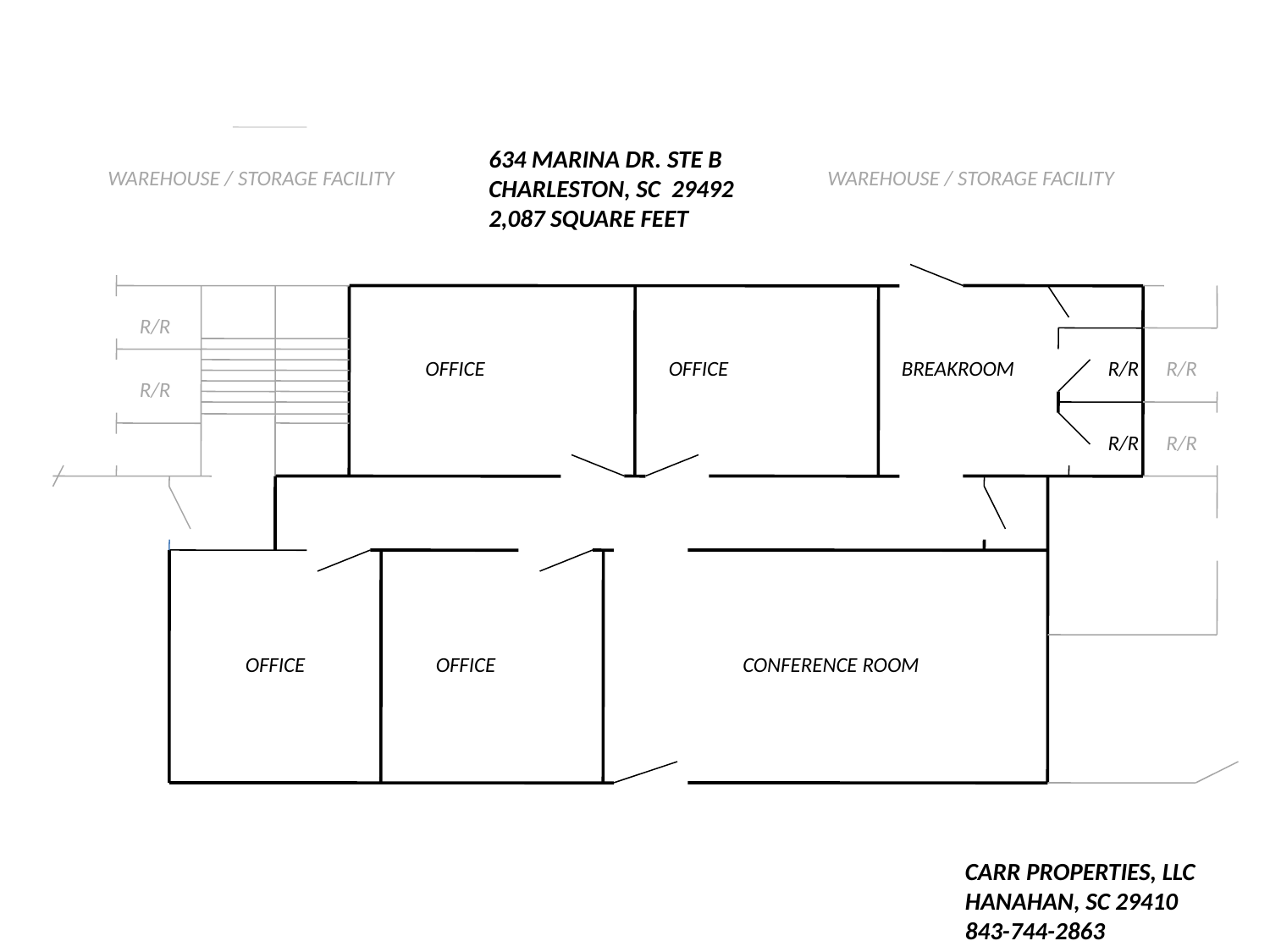

634 MARINA DR. STE B
CHARLESTON, SC  29492
2,087 SQUARE FEET
WAREHOUSE / STORAGE FACILITY
WAREHOUSE / STORAGE FACILITY
R/R
OFFICE
OFFICE
BREAKROOM
R/R
R/R
R/R
R/R
R/R
OFFICE
OFFICE
CONFERENCE ROOM
CARR PROPERTIES, LLC
HANAHAN, SC 29410
843-744-2863